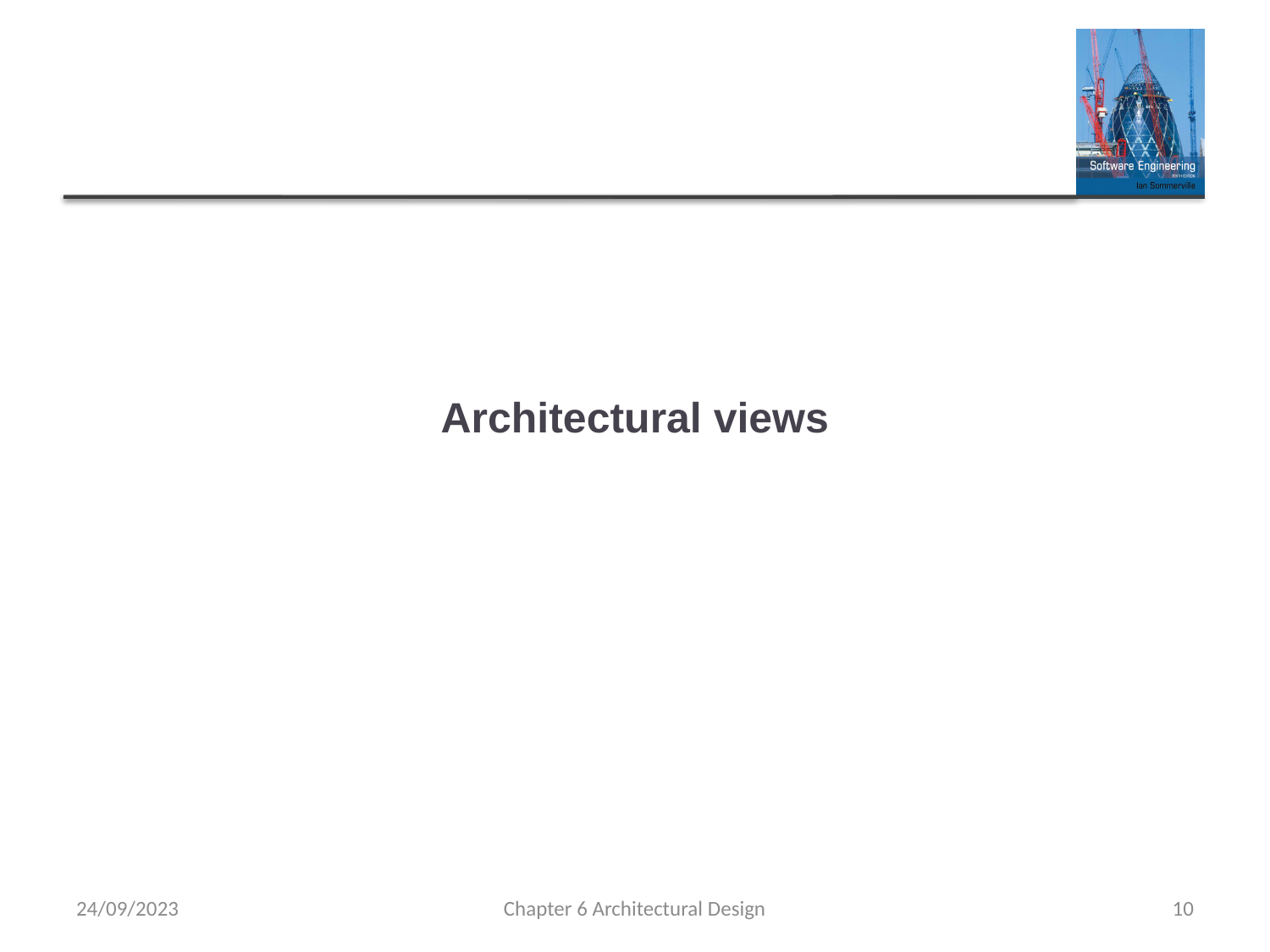

# Architectural views
24/09/2023
Chapter 6 Architectural Design
10